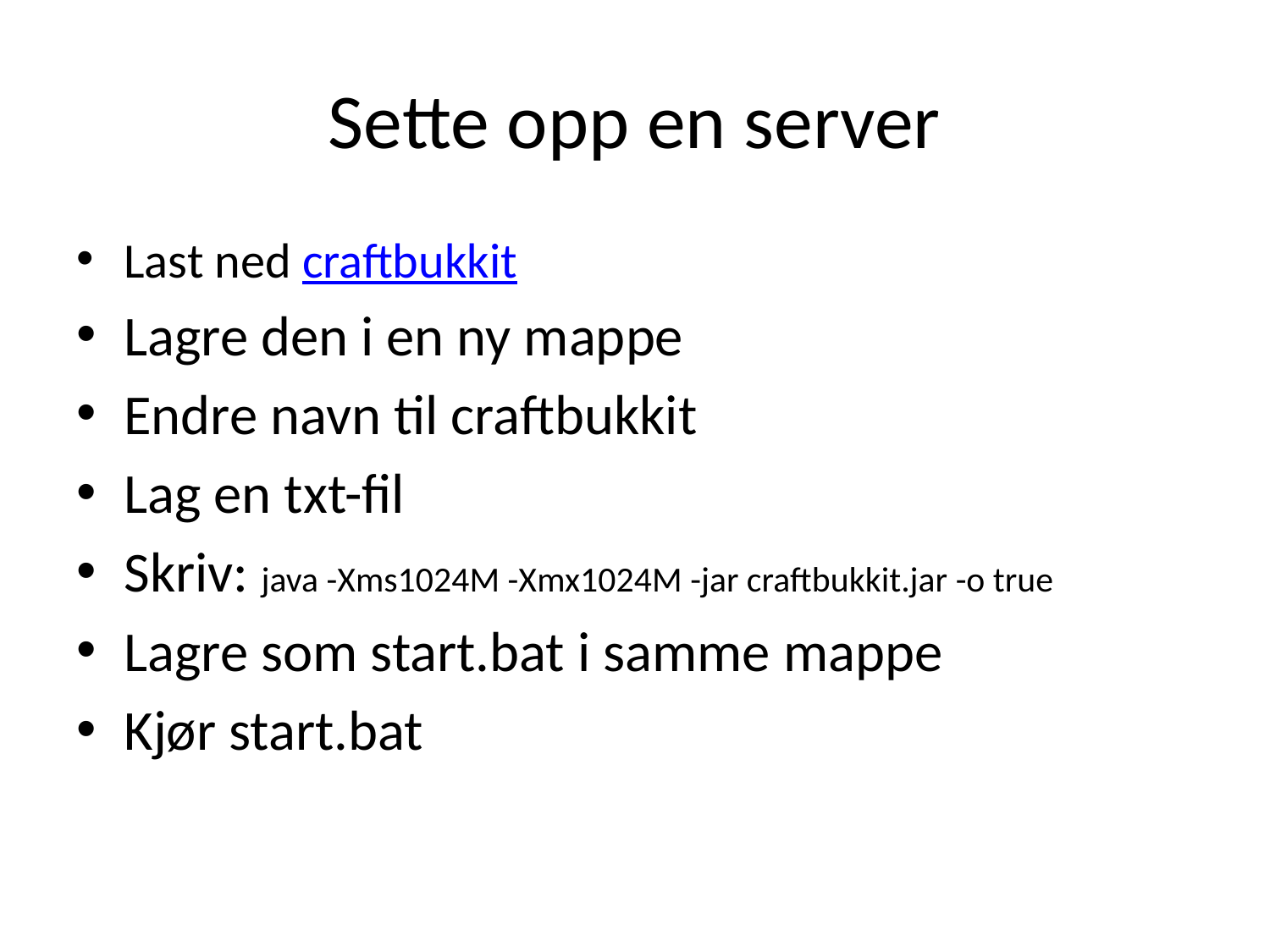

# Sette opp en server
Last ned craftbukkit
Lagre den i en ny mappe
Endre navn til craftbukkit
Lag en txt-fil
Skriv: java -Xms1024M -Xmx1024M -jar craftbukkit.jar -o true
Lagre som start.bat i samme mappe
Kjør start.bat